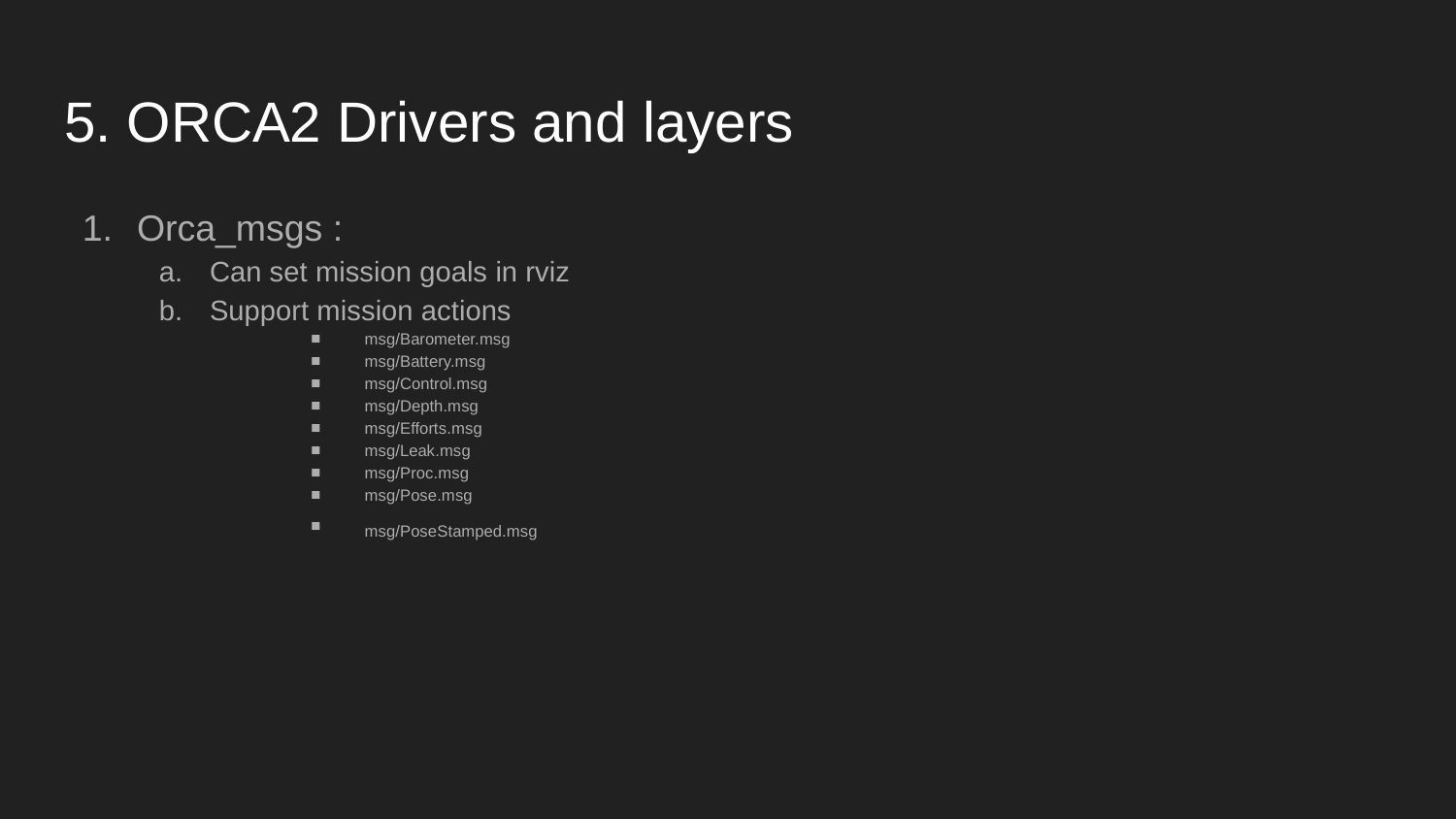

# 5. ORCA2 Drivers and layers
Orca_msgs :
Can set mission goals in rviz
Support mission actions
  msg/Barometer.msg
  msg/Battery.msg
  msg/Control.msg
  msg/Depth.msg
  msg/Efforts.msg
  msg/Leak.msg
  msg/Proc.msg
  msg/Pose.msg
  msg/PoseStamped.msg